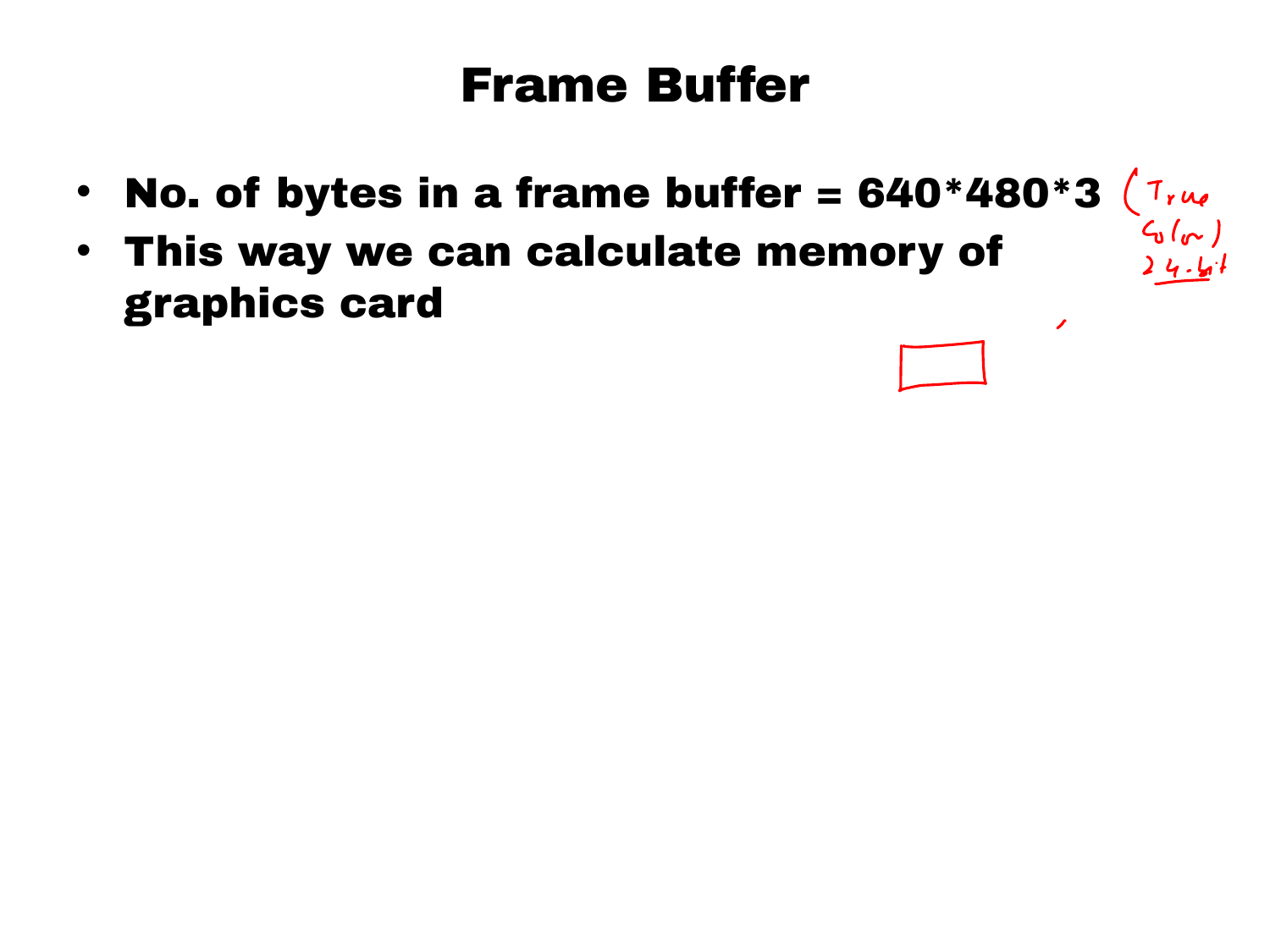

# Frame Buffer
No. of bytes in a frame buffer = 640*480*3
This way we can calculate memory of graphics card